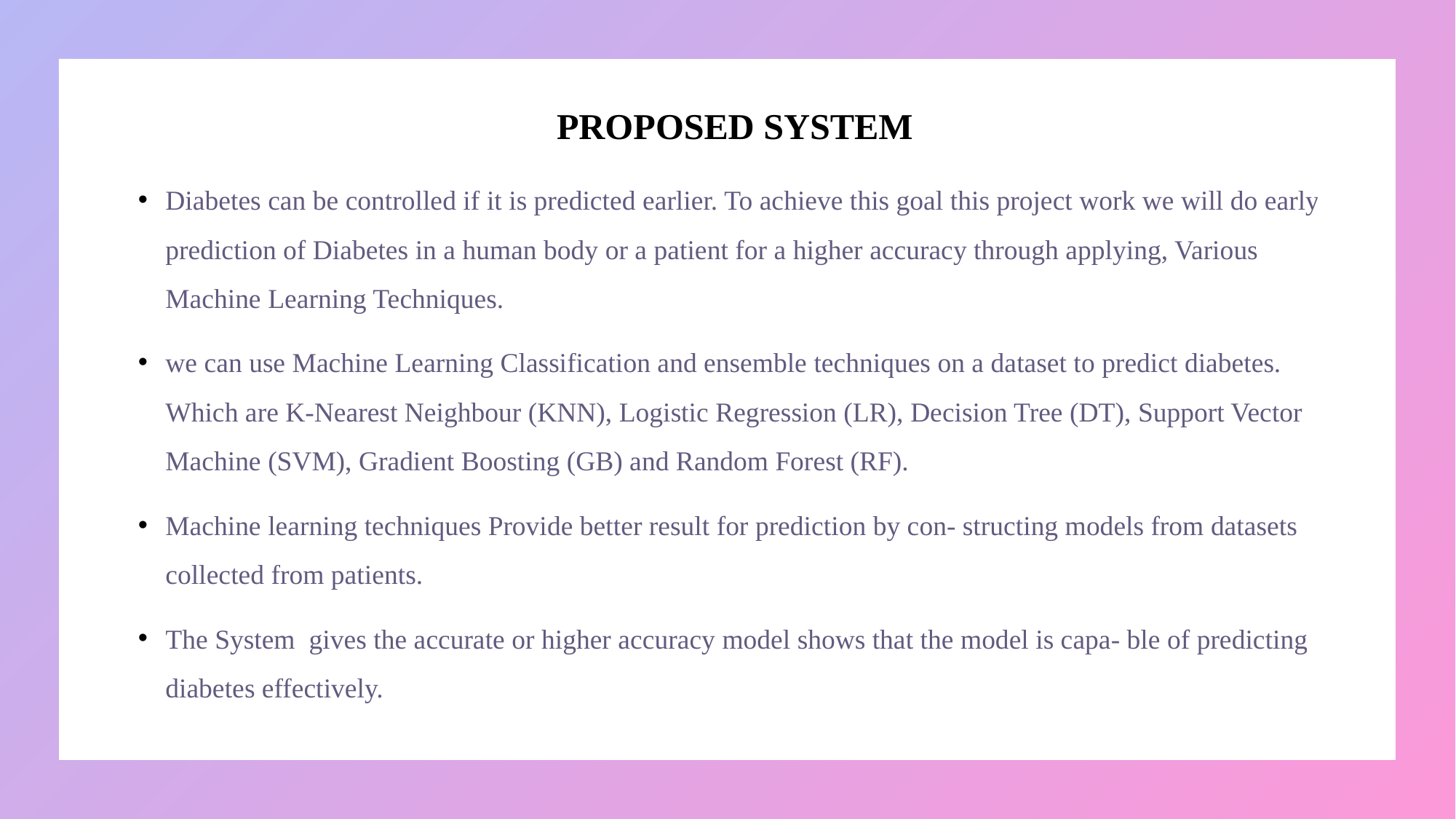

# PROPOSED SYSTEM
Diabetes can be controlled if it is predicted earlier. To achieve this goal this project work we will do early prediction of Diabetes in a human body or a patient for a higher accuracy through applying, Various Machine Learning Techniques.
we can use Machine Learning Classification and ensemble techniques on a dataset to predict diabetes. Which are K-Nearest Neighbour (KNN), Logistic Regression (LR), Decision Tree (DT), Support Vector Machine (SVM), Gradient Boosting (GB) and Random Forest (RF).
Machine learning techniques Provide better result for prediction by con- structing models from datasets collected from patients.
The System  gives the accurate or higher accuracy model shows that the model is capa- ble of predicting diabetes effectively.